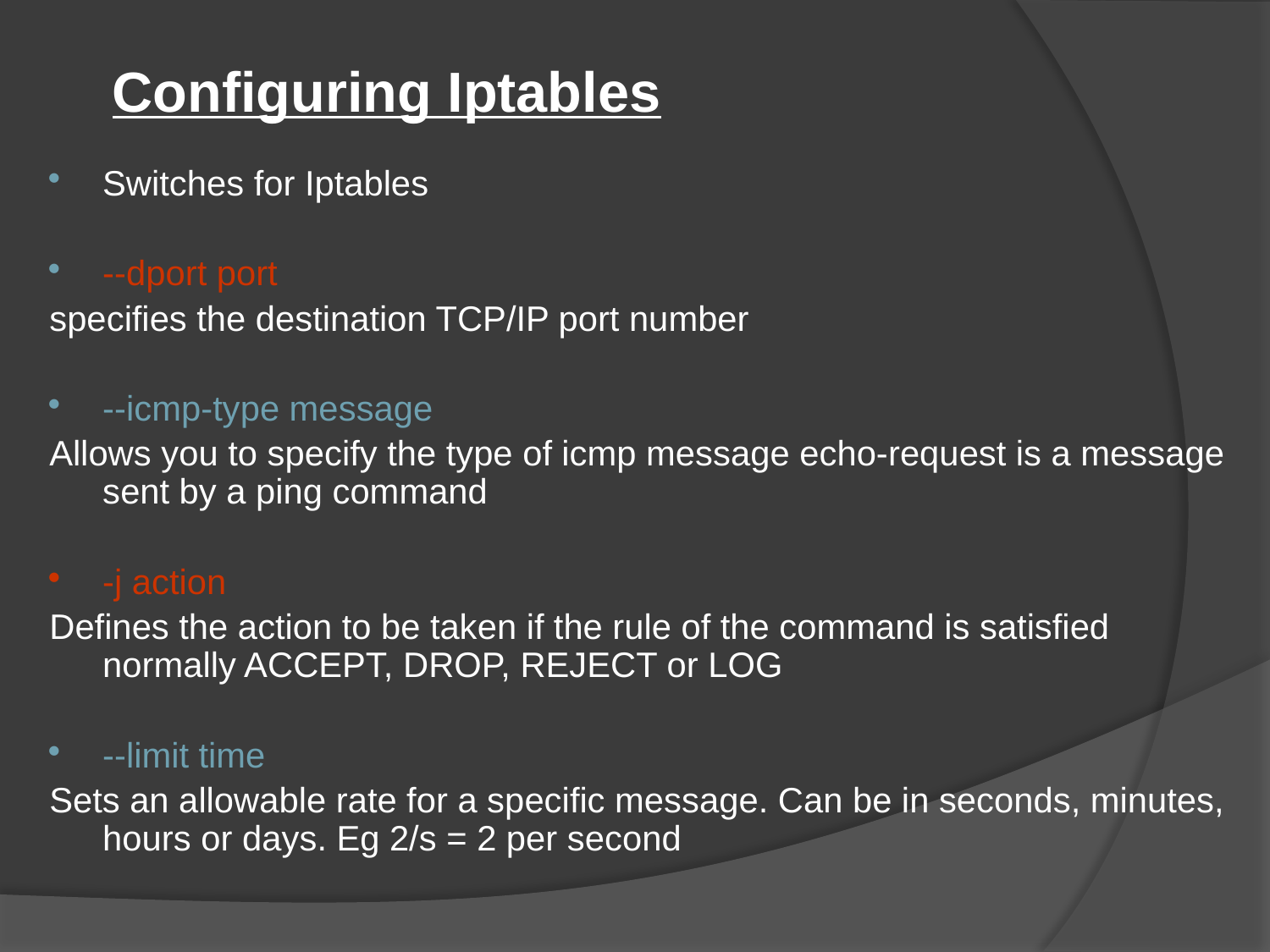

# Configuring Iptables
Switches for Iptables

--dport port
specifies the destination TCP/IP port number

--icmp-type message
Allows you to specify the type of icmp message echo-request is a message sent by a ping command

-j action
Defines the action to be taken if the rule of the command is satisfied normally ACCEPT, DROP, REJECT or LOG

--limit time
Sets an allowable rate for a specific message. Can be in seconds, minutes, hours or days. Eg 2/s = 2 per second